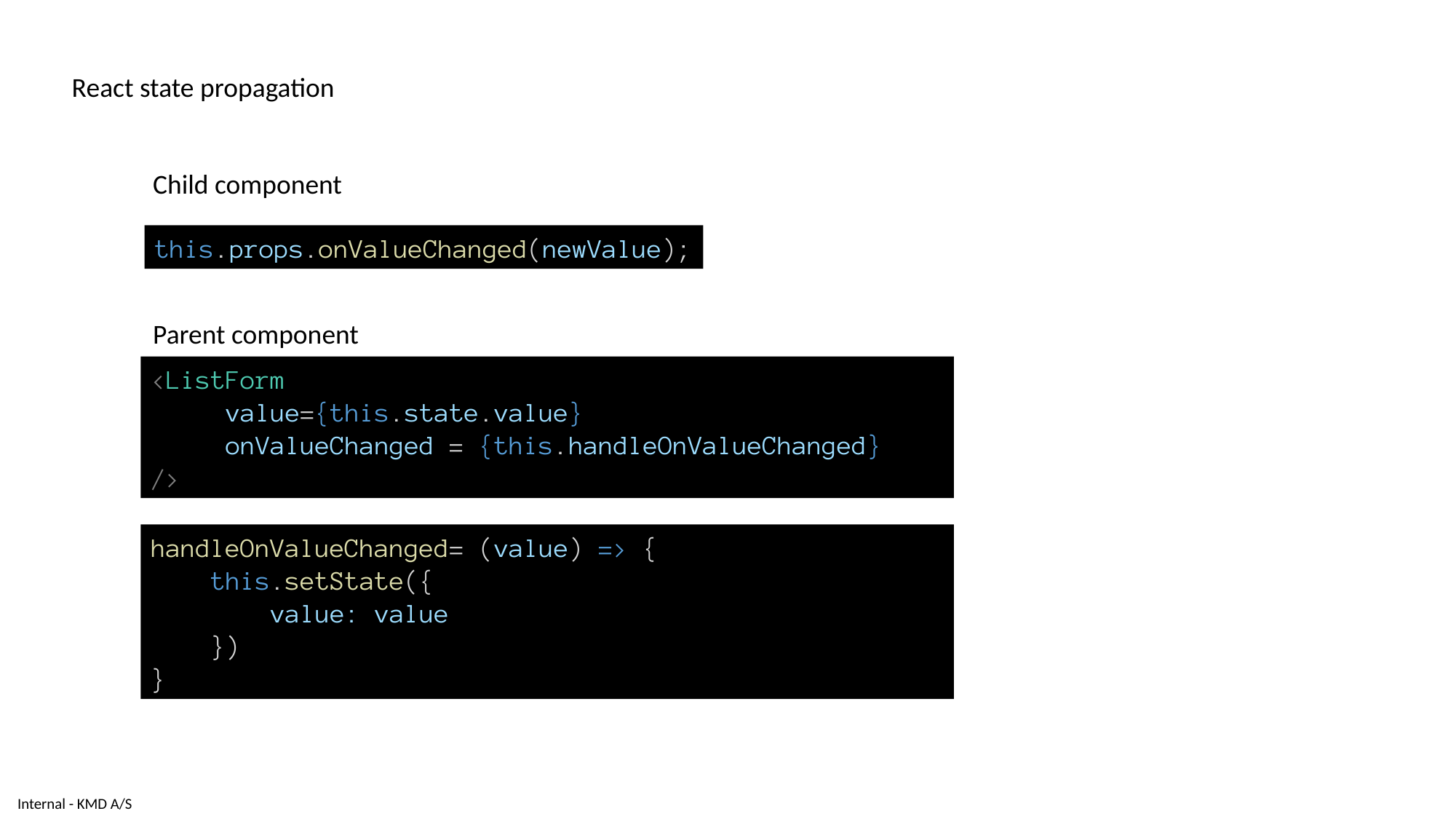

React state propagation
Child component
this.props.onValueChanged(newValue);
Parent component
<ListForm
     value={this.state.value}
     onValueChanged = {this.handleOnValueChanged}
/>
handleOnValueChanged= (value) => {
    this.setState({
        value: value
    })
}